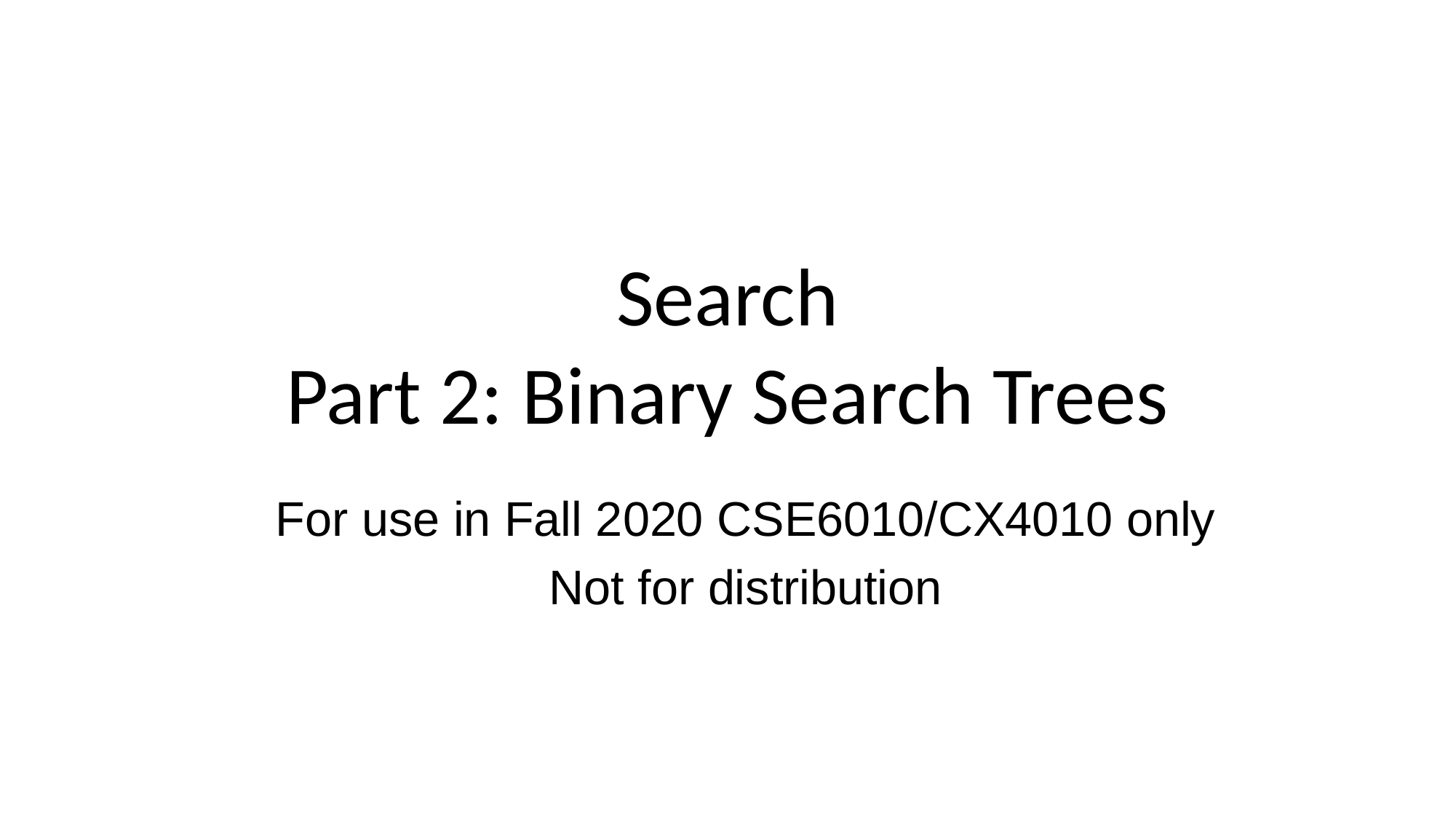

# Search Part 2: Binary Search Trees
For use in Fall 2020 CSE6010/CX4010 only
Not for distribution